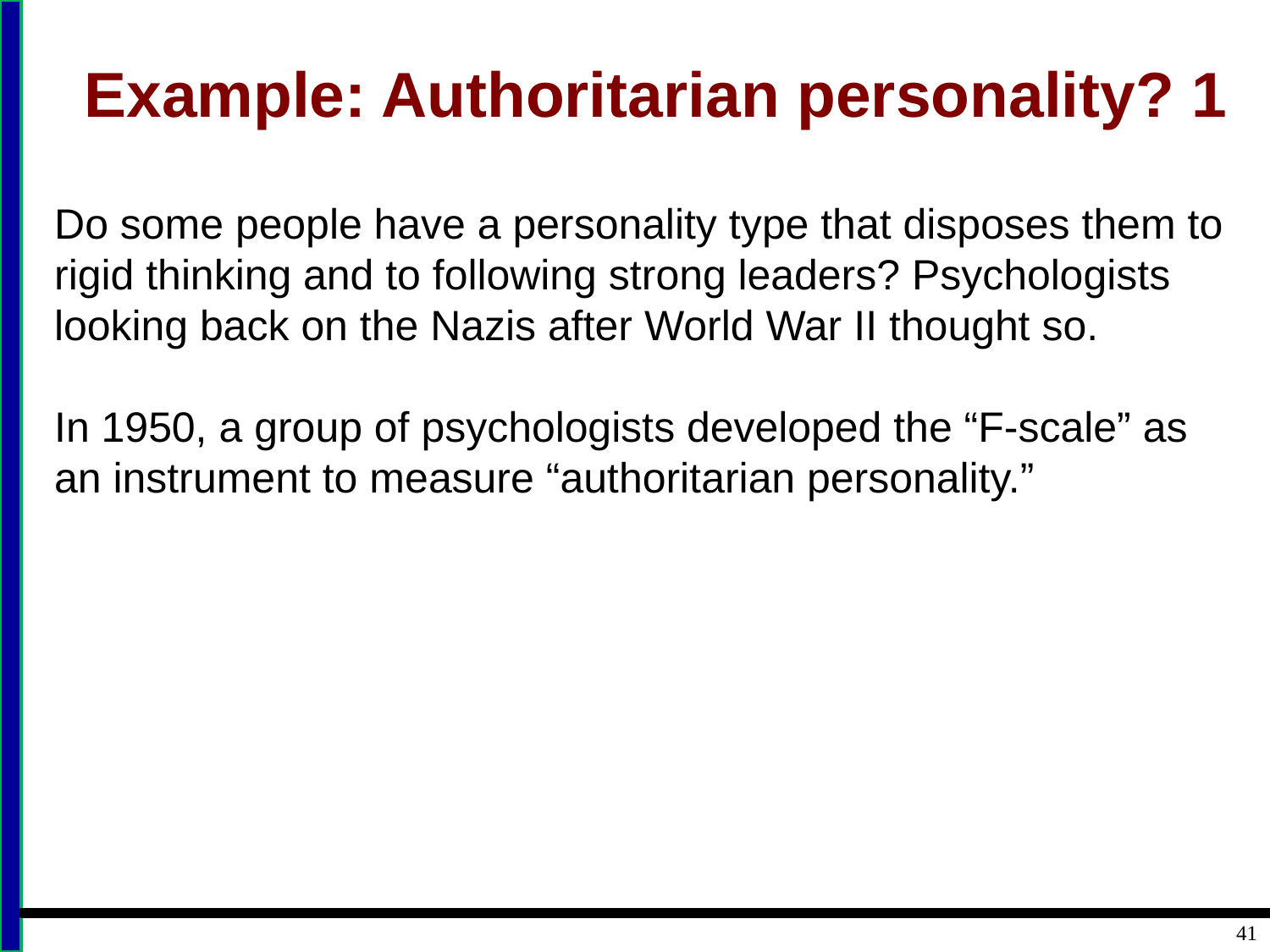

# Example: Authoritarian personality? 1
Do some people have a personality type that disposes them to rigid thinking and to following strong leaders? Psychologists looking back on the Nazis after World War II thought so.

In 1950, a group of psychologists developed the “F-scale” as an instrument to measure “authoritarian personality.”